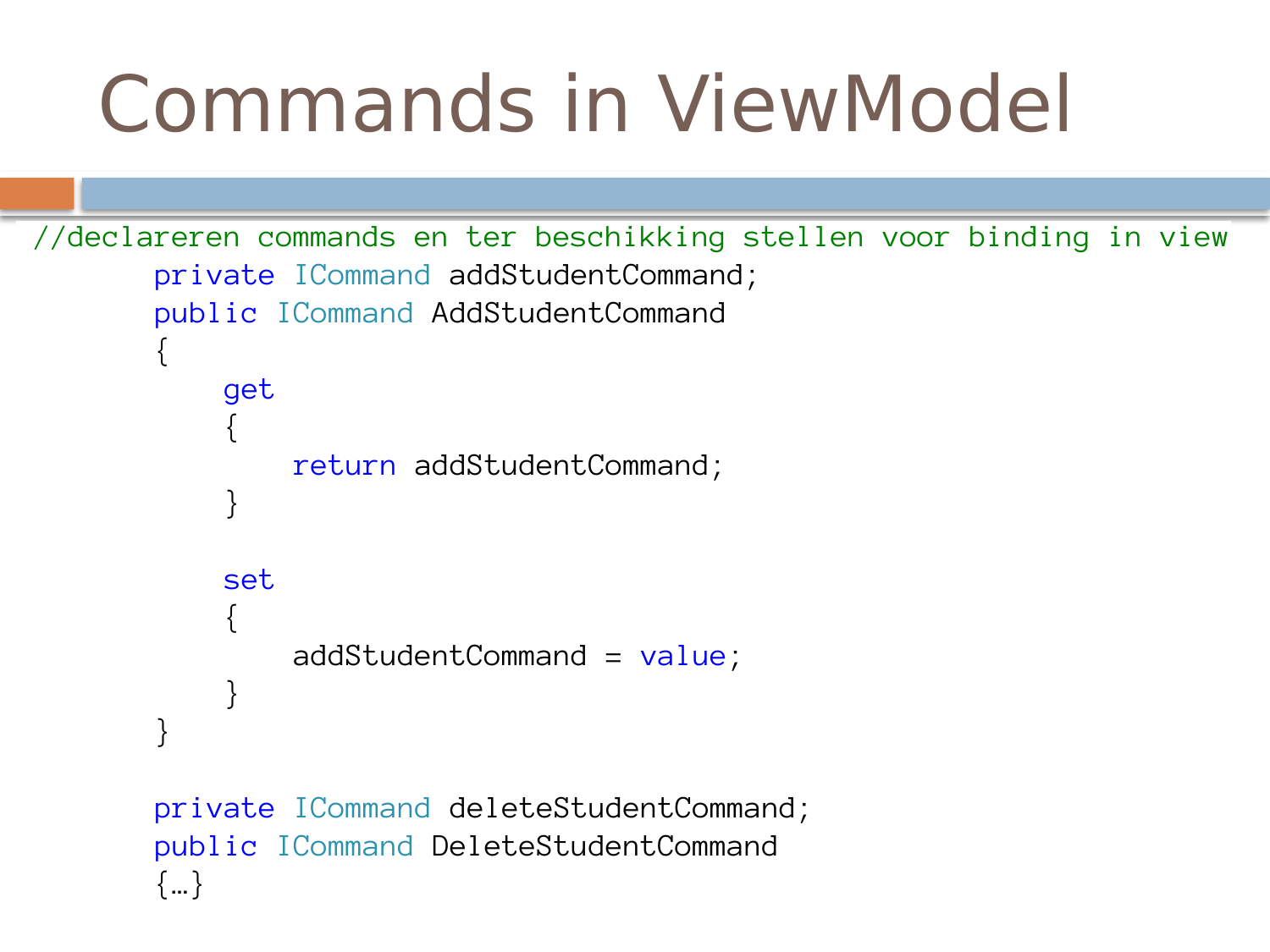

# Commands in ViewModel
 //declareren commands en ter beschikking stellen voor binding in view
        private ICommand addStudentCommand;
        public ICommand AddStudentCommand
        {
            get
            {
                return addStudentCommand;
            }

            set
            {
                addStudentCommand = value;
            }
        }

        private ICommand deleteStudentCommand;
        public ICommand DeleteStudentCommand
        {…}